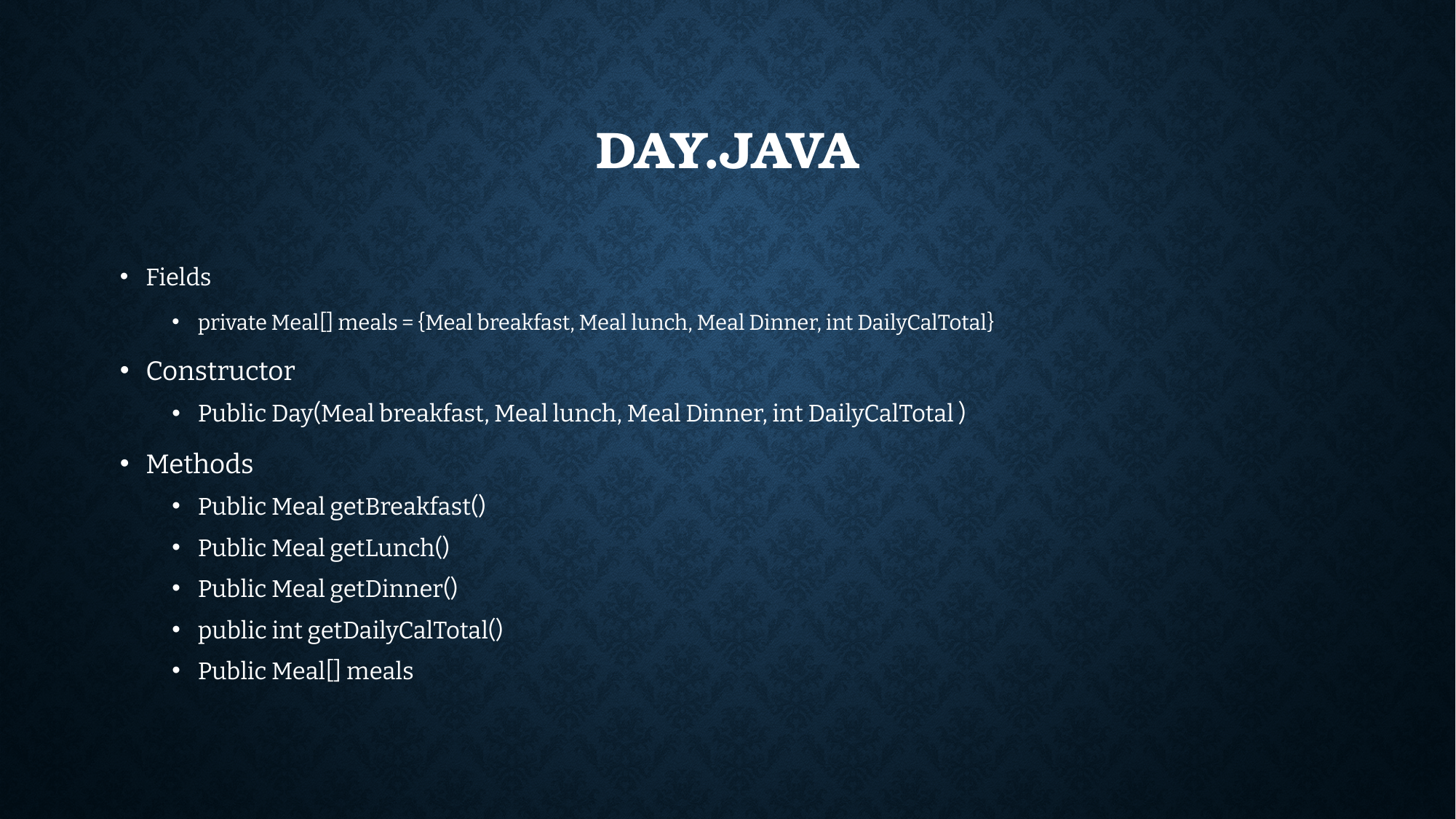

# Day.java
Fields
private Meal[] meals = {Meal breakfast, Meal lunch, Meal Dinner, int DailyCalTotal}
Constructor
Public Day(Meal breakfast, Meal lunch, Meal Dinner, int DailyCalTotal )
Methods
Public Meal getBreakfast()
Public Meal getLunch()
Public Meal getDinner()
public int getDailyCalTotal()
Public Meal[] meals